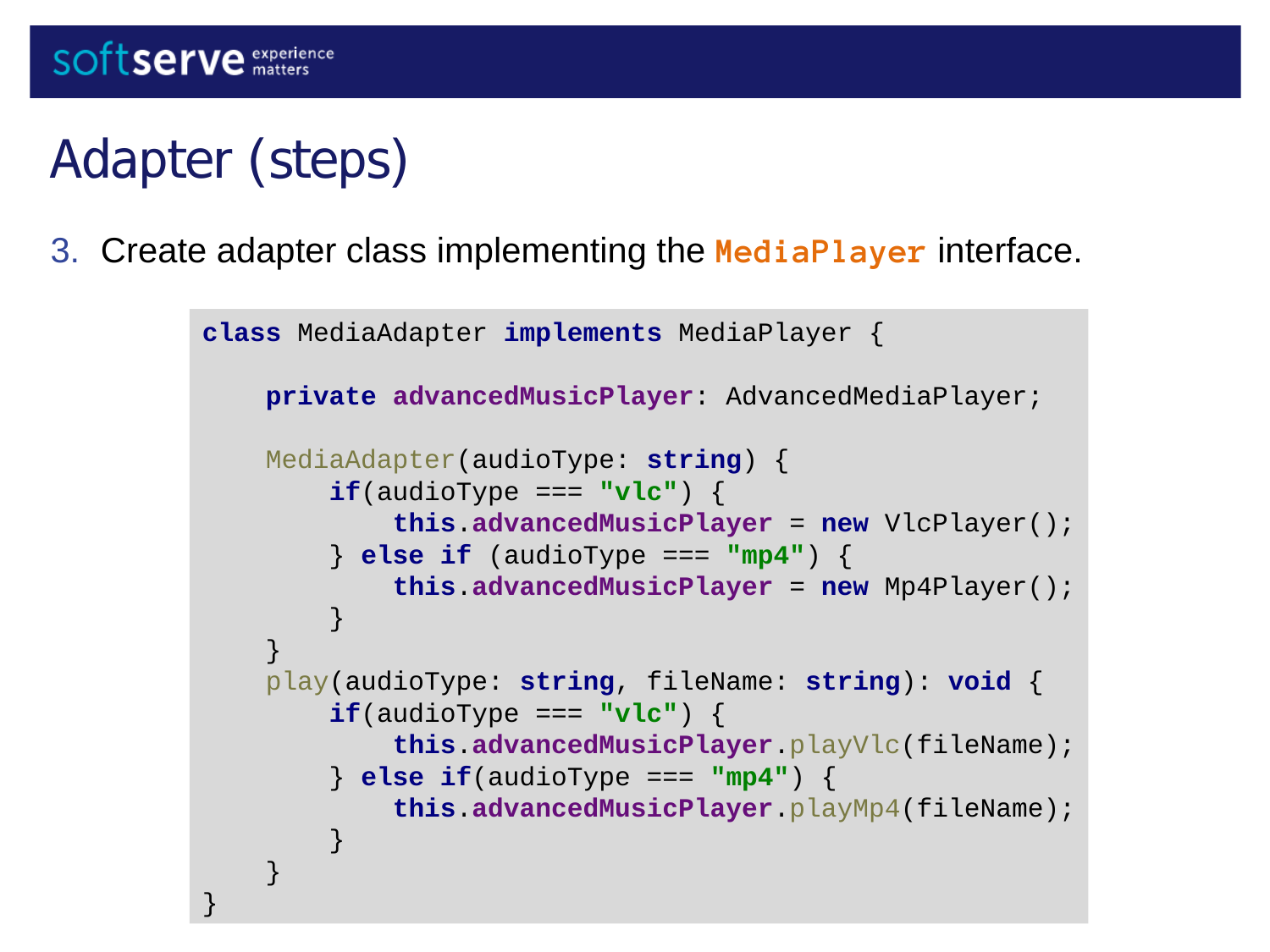

Adapter (steps)
Create adapter class implementing the MediaPlayer interface.
class MediaAdapter implements MediaPlayer {
    private advancedMusicPlayer: AdvancedMediaPlayer;
    MediaAdapter(audioType: string) {
        if(audioType === "vlc") {
            this.advancedMusicPlayer = new VlcPlayer();
        } else if (audioType === "mp4") {
            this.advancedMusicPlayer = new Mp4Player();
        }
    }
    play(audioType: string, fileName: string): void {
        if(audioType === "vlc") {
            this.advancedMusicPlayer.playVlc(fileName);
        } else if(audioType === "mp4") {
            this.advancedMusicPlayer.playMp4(fileName);
        }
    }
}